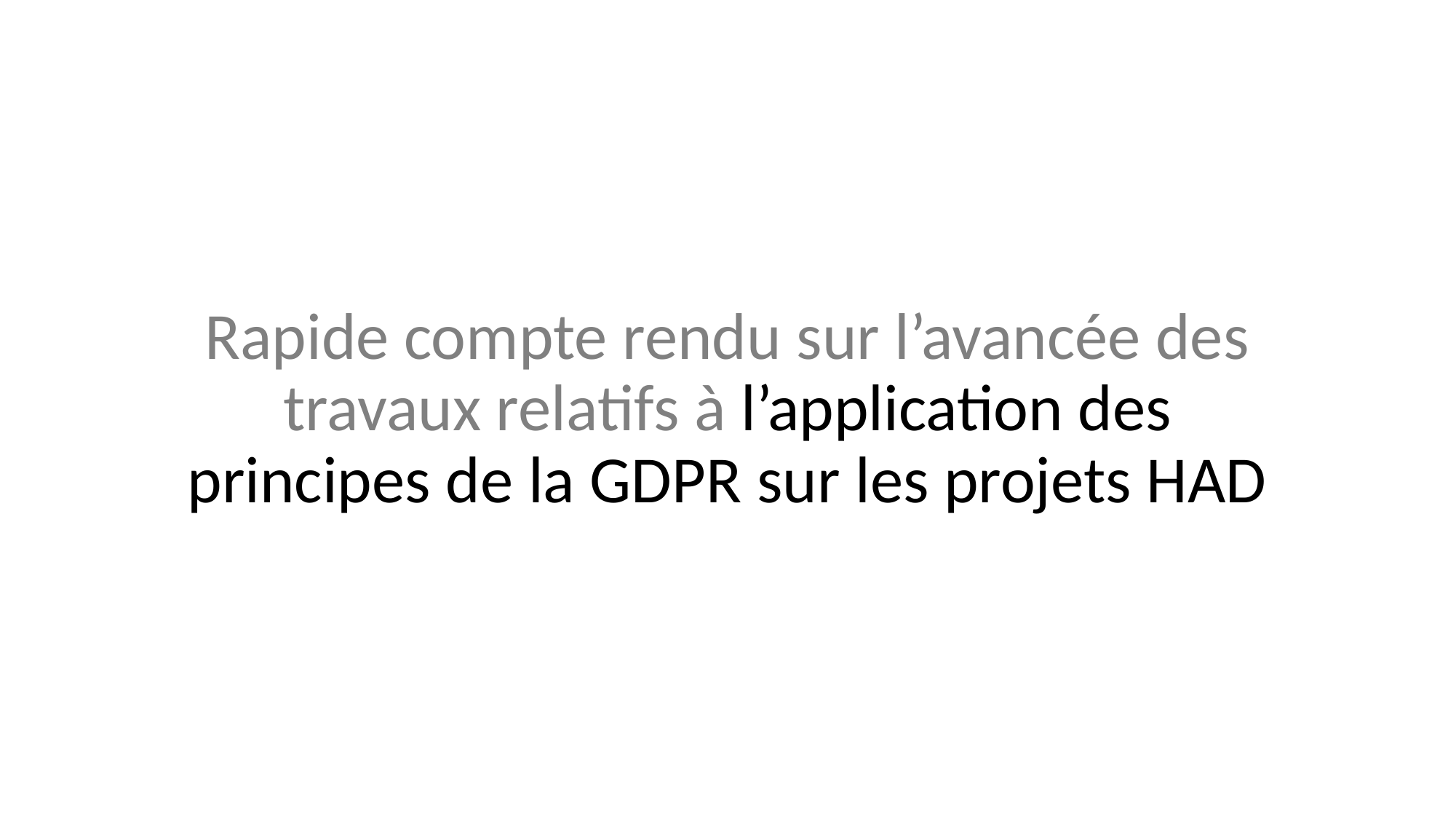

# Rapide compte rendu sur l’avancée des travaux relatifs à l’application des principes de la GDPR sur les projets HAD